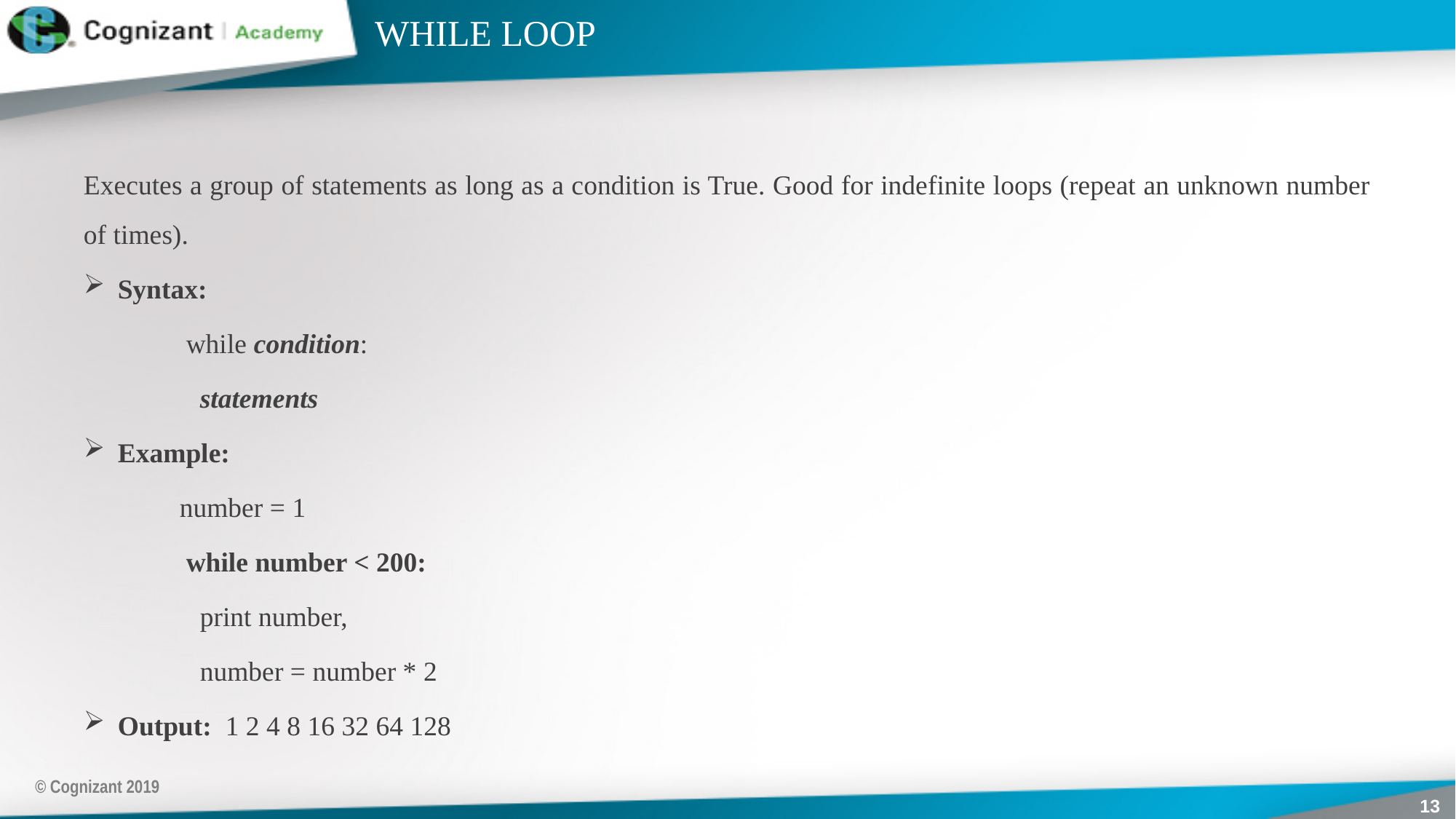

# WHILE LOOP
Executes a group of statements as long as a condition is True. Good for indefinite loops (repeat an unknown number of times).
Syntax:
	  while condition:
	    statements
Example:
      number = 1
	  while number < 200:
	    print number,
	    number = number * 2
Output:  1 2 4 8 16 32 64 128

© Cognizant 2019
13